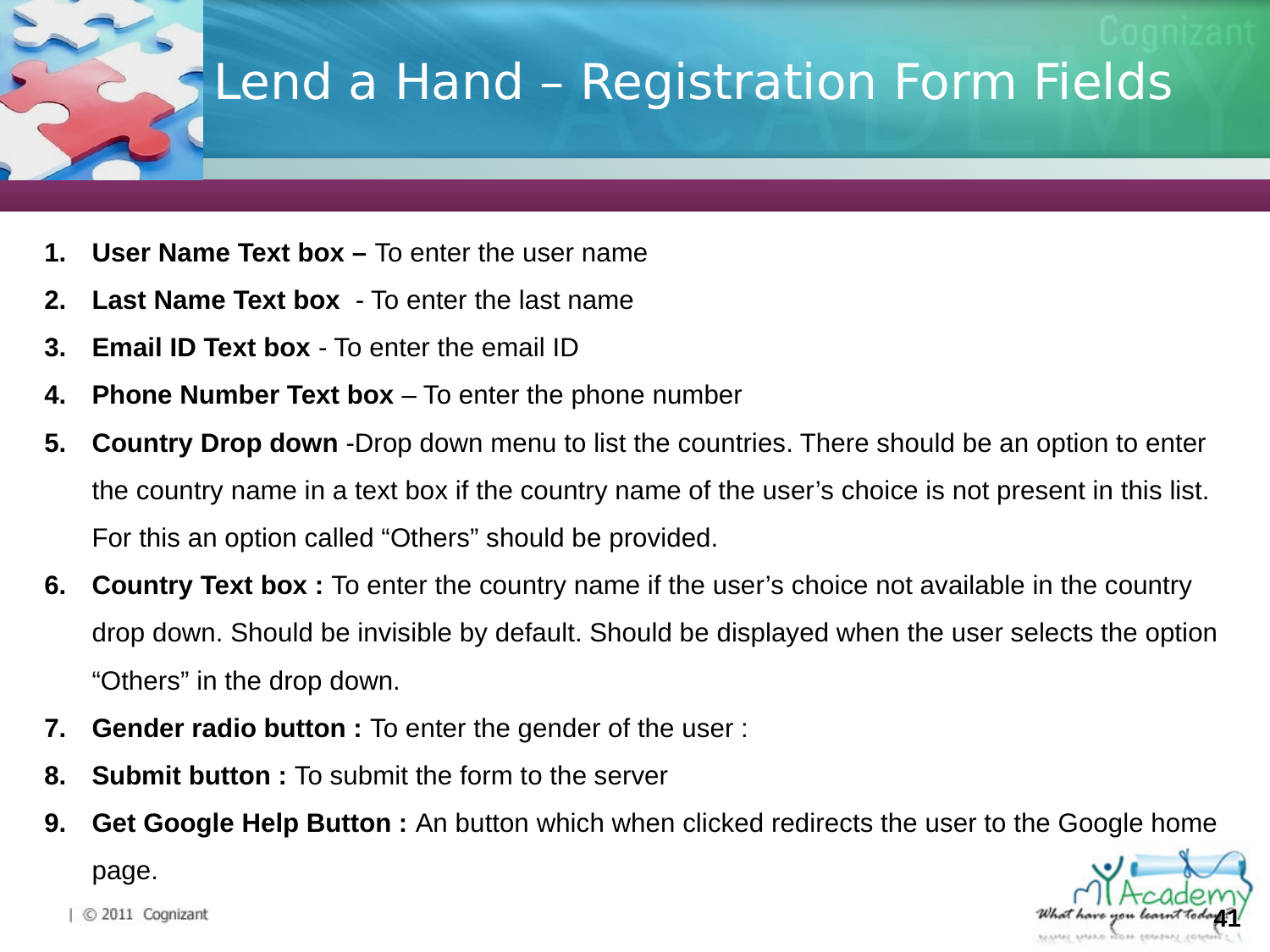

# Lend a Hand – Registration Form Fields
User Name Text box – To enter the user name
Last Name Text box  - To enter the last name
Email ID Text box - To enter the email ID
Phone Number Text box – To enter the phone number
Country Drop down -Drop down menu to list the countries. There should be an option to enter the country name in a text box if the country name of the user’s choice is not present in this list. For this an option called “Others” should be provided.
Country Text box : To enter the country name if the user’s choice not available in the country drop down. Should be invisible by default. Should be displayed when the user selects the option “Others” in the drop down.
Gender radio button : To enter the gender of the user :
Submit button : To submit the form to the server
Get Google Help Button : An button which when clicked redirects the user to the Google home page.
41